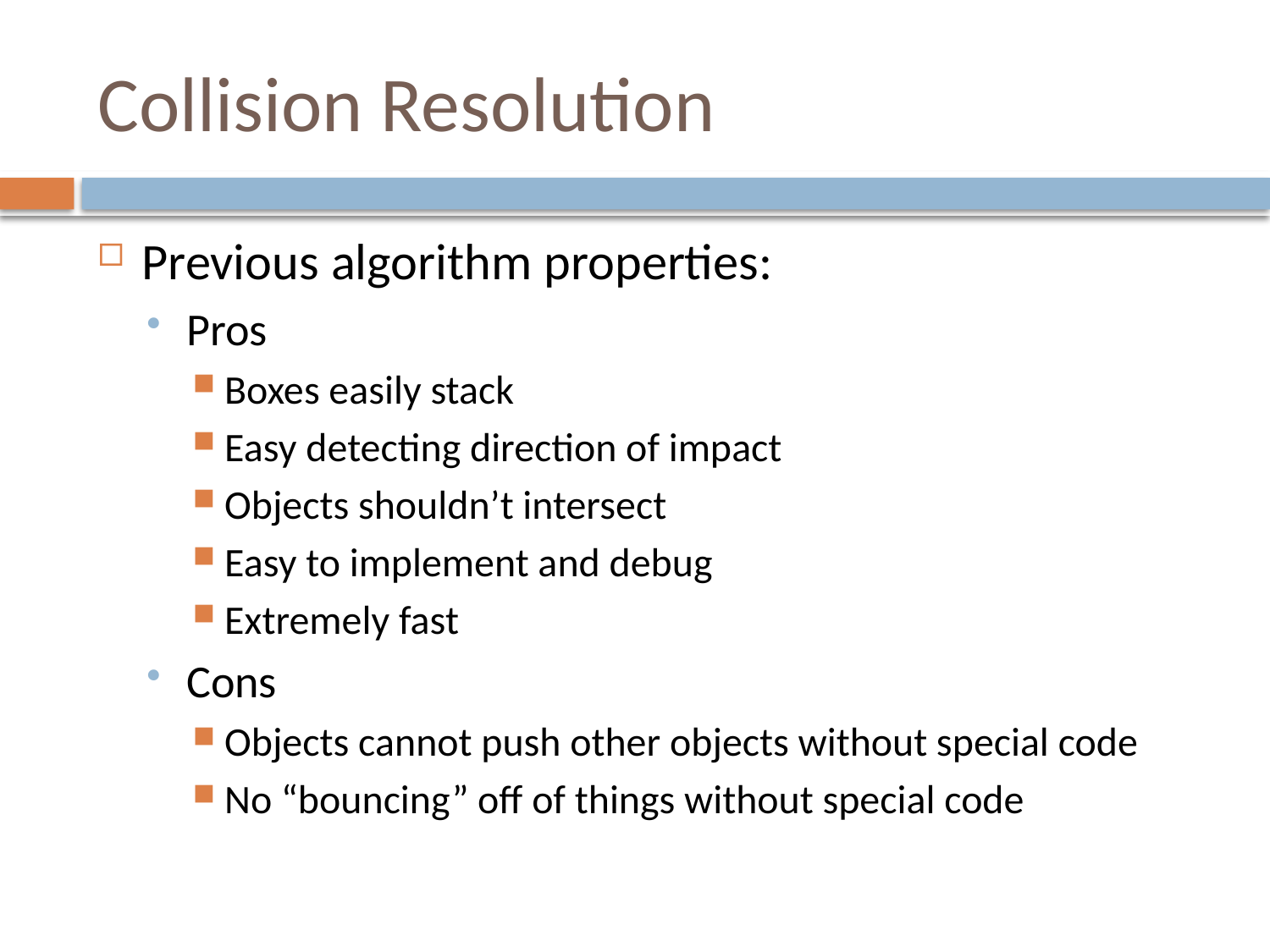

# Collision Resolution
Previous algorithm properties:
Pros
Boxes easily stack
Easy detecting direction of impact
Objects shouldn’t intersect
Easy to implement and debug
Extremely fast
Cons
Objects cannot push other objects without special code
No “bouncing” off of things without special code